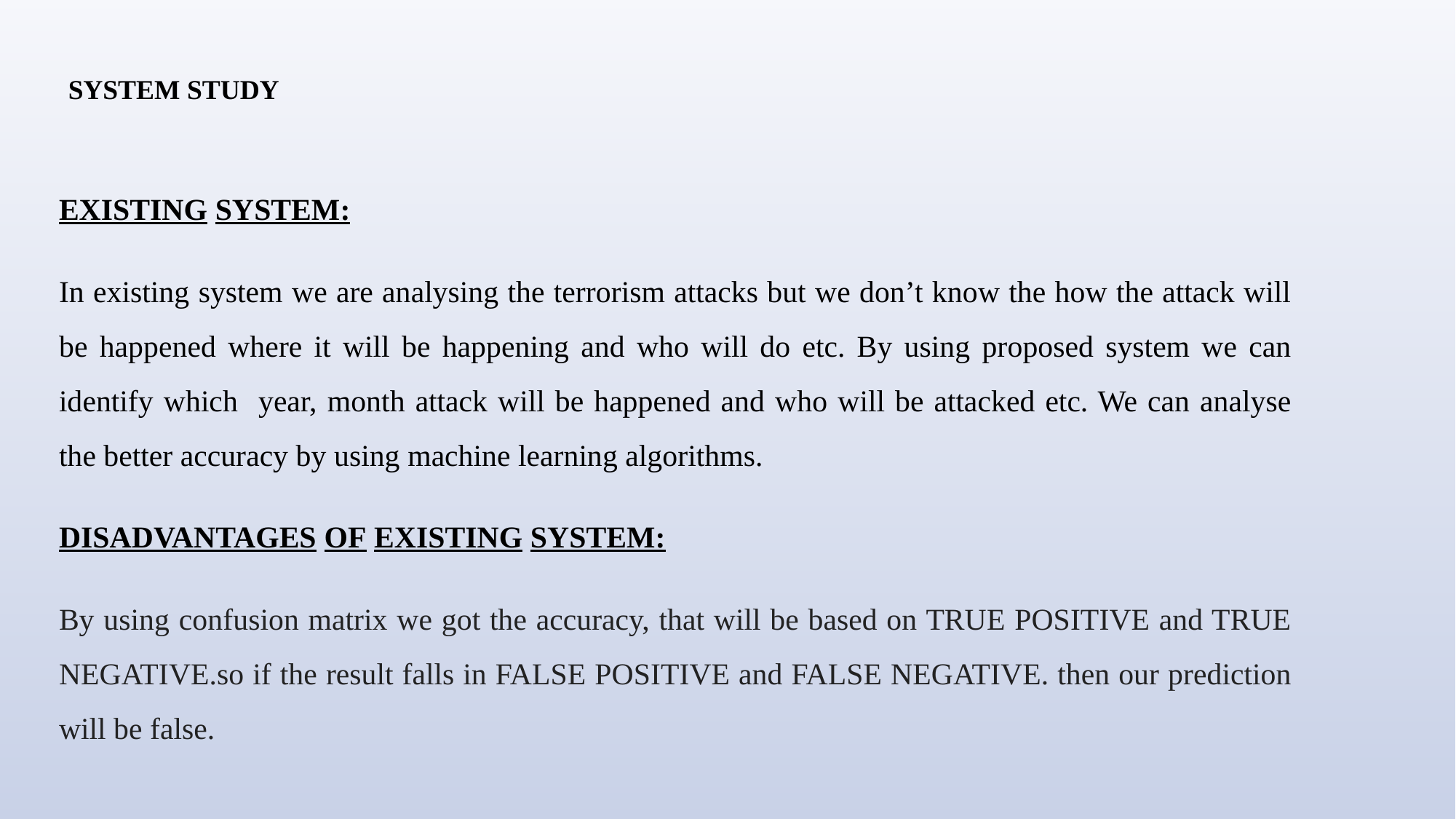

# SYSTEM STUDY
EXISTING SYSTEM:
In existing system we are analysing the terrorism attacks but we don’t know the how the attack will be happened where it will be happening and who will do etc. By using proposed system we can identify which  year, month attack will be happened and who will be attacked etc. We can analyse the better accuracy by using machine learning algorithms.
DISADVANTAGES OF EXISTING SYSTEM:
By using confusion matrix we got the accuracy, that will be based on TRUE POSITIVE and TRUE NEGATIVE.so if the result falls in FALSE POSITIVE and FALSE NEGATIVE. then our prediction will be false.